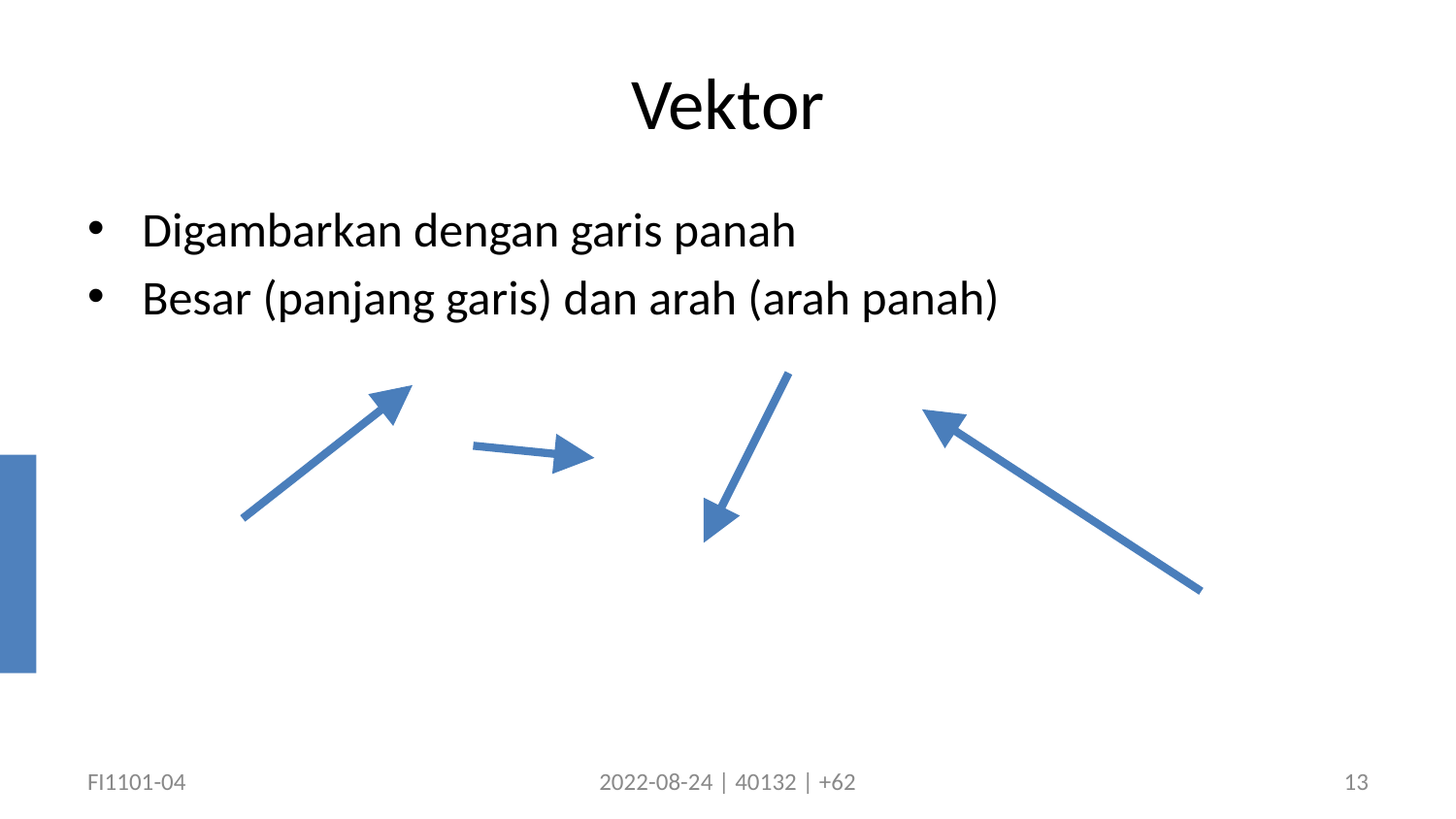

# Vektor
Digambarkan dengan garis panah
Besar (panjang garis) dan arah (arah panah)
FI1101-04
2022-08-24 | 40132 | +62
13